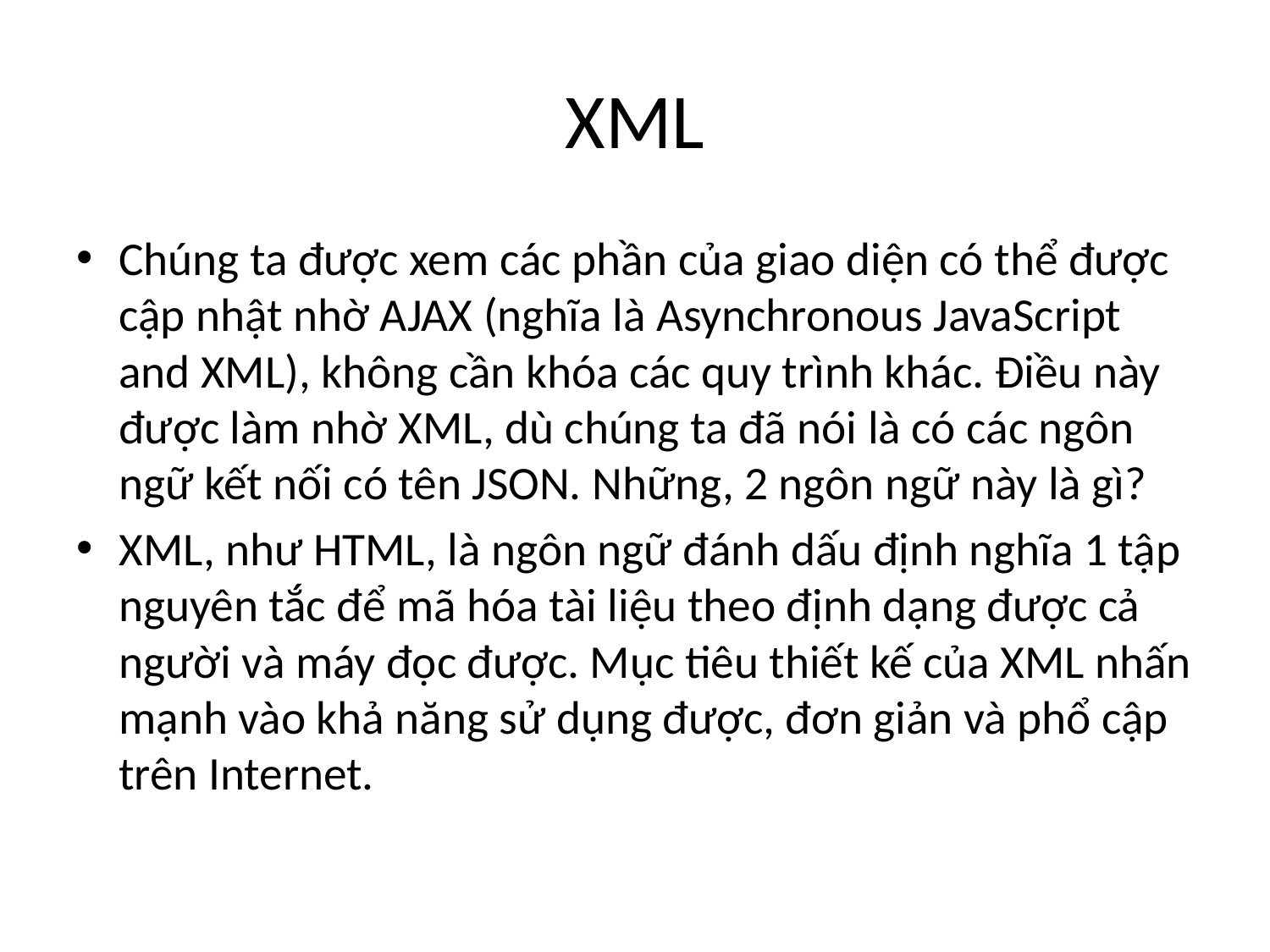

# XML
Chúng ta được xem các phần của giao diện có thể được cập nhật nhờ AJAX (nghĩa là Asynchronous JavaScript and XML), không cần khóa các quy trình khác. Điều này được làm nhờ XML, dù chúng ta đã nói là có các ngôn ngữ kết nối có tên JSON. Những, 2 ngôn ngữ này là gì?
XML, như HTML, là ngôn ngữ đánh dấu định nghĩa 1 tập nguyên tắc để mã hóa tài liệu theo định dạng được cả người và máy đọc được. Mục tiêu thiết kế của XML nhấn mạnh vào khả năng sử dụng được, đơn giản và phổ cập trên Internet.